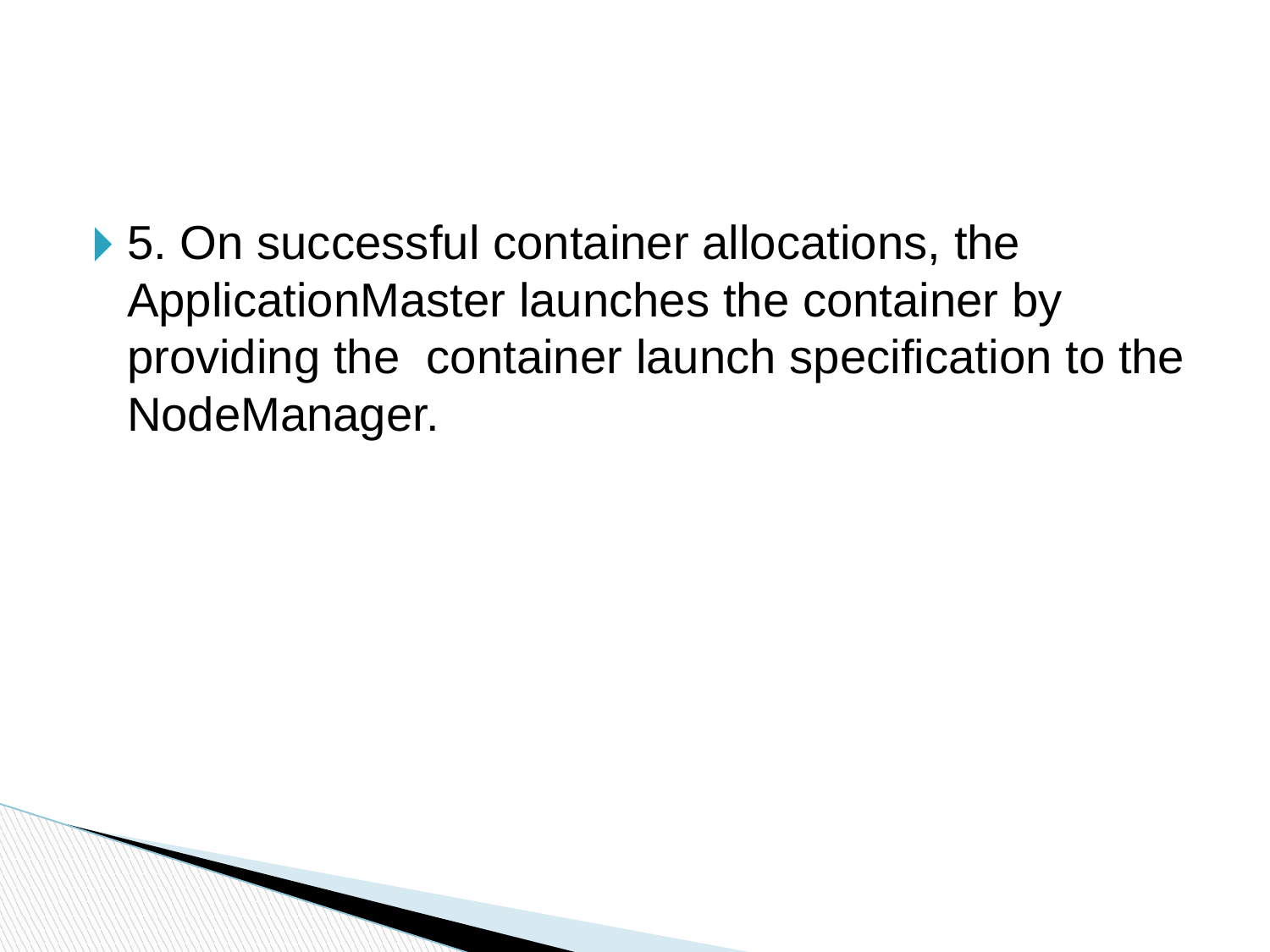

#
5. On successful container allocations, the ApplicationMaster launches the container by providing the  container launch specification to the NodeManager.